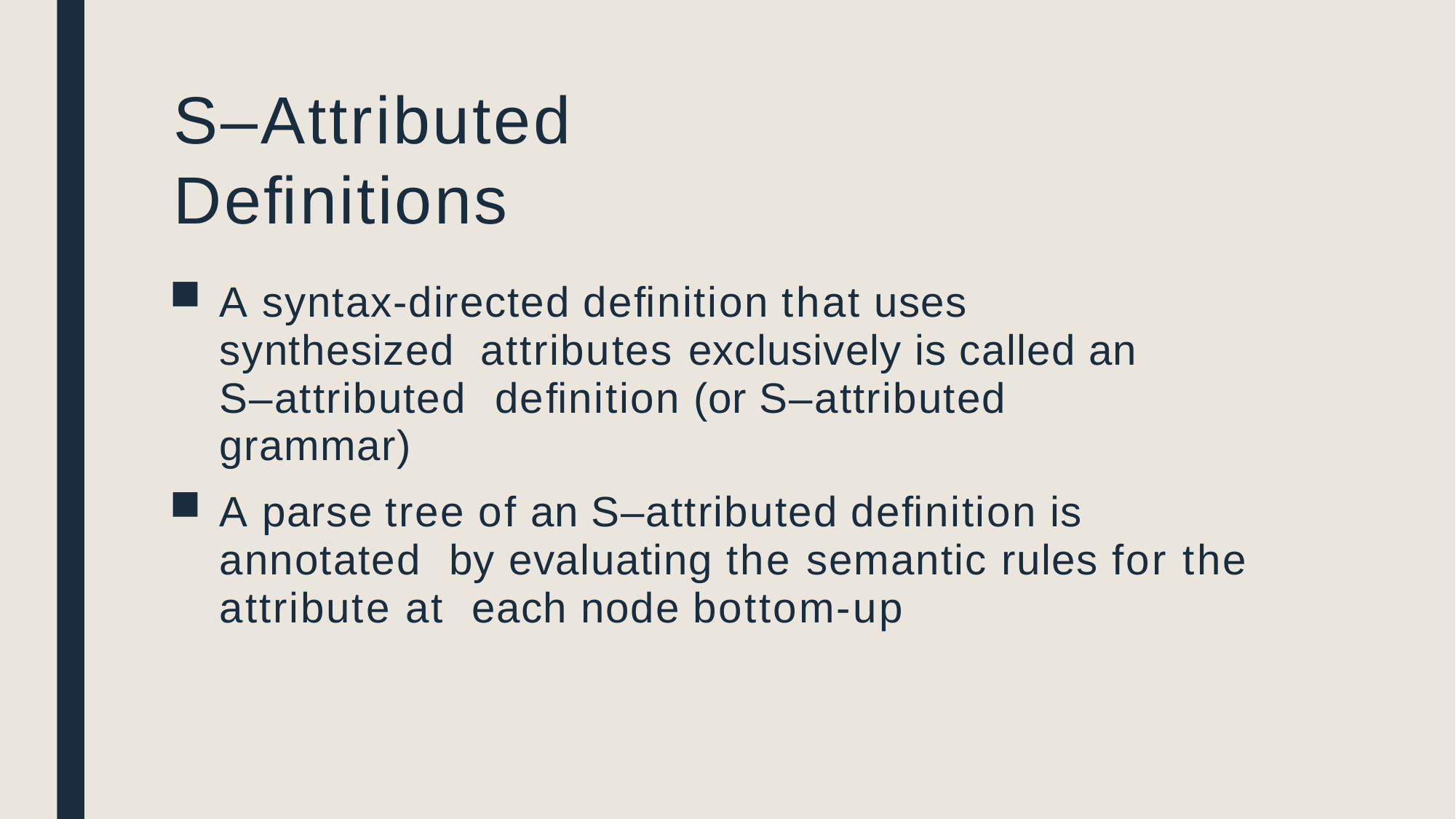

# S–Attributed Deﬁnitions
A syntax-directed deﬁnition that uses synthesized  attributes exclusively is called an S–attributed  deﬁnition (or S–attributed grammar)
A parse tree of an S–attributed deﬁnition is annotated  by evaluating the semantic rules for the attribute at  each node bottom-up